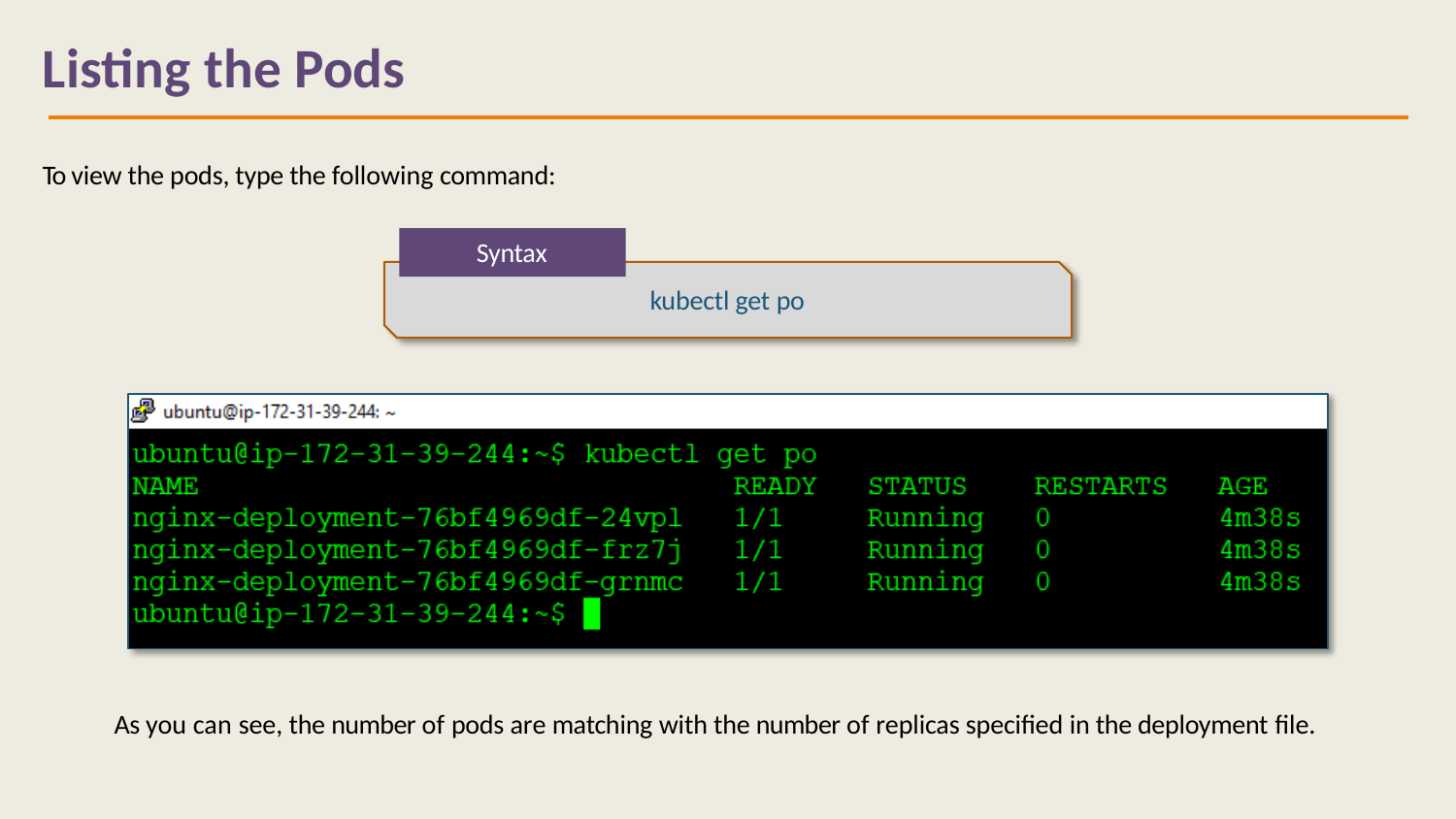

# Listing the Pods
To view the pods, type the following command:
Syntax
kubectl get po

As you can see, the number of pods are matching with the number of replicas specified in the deployment file.